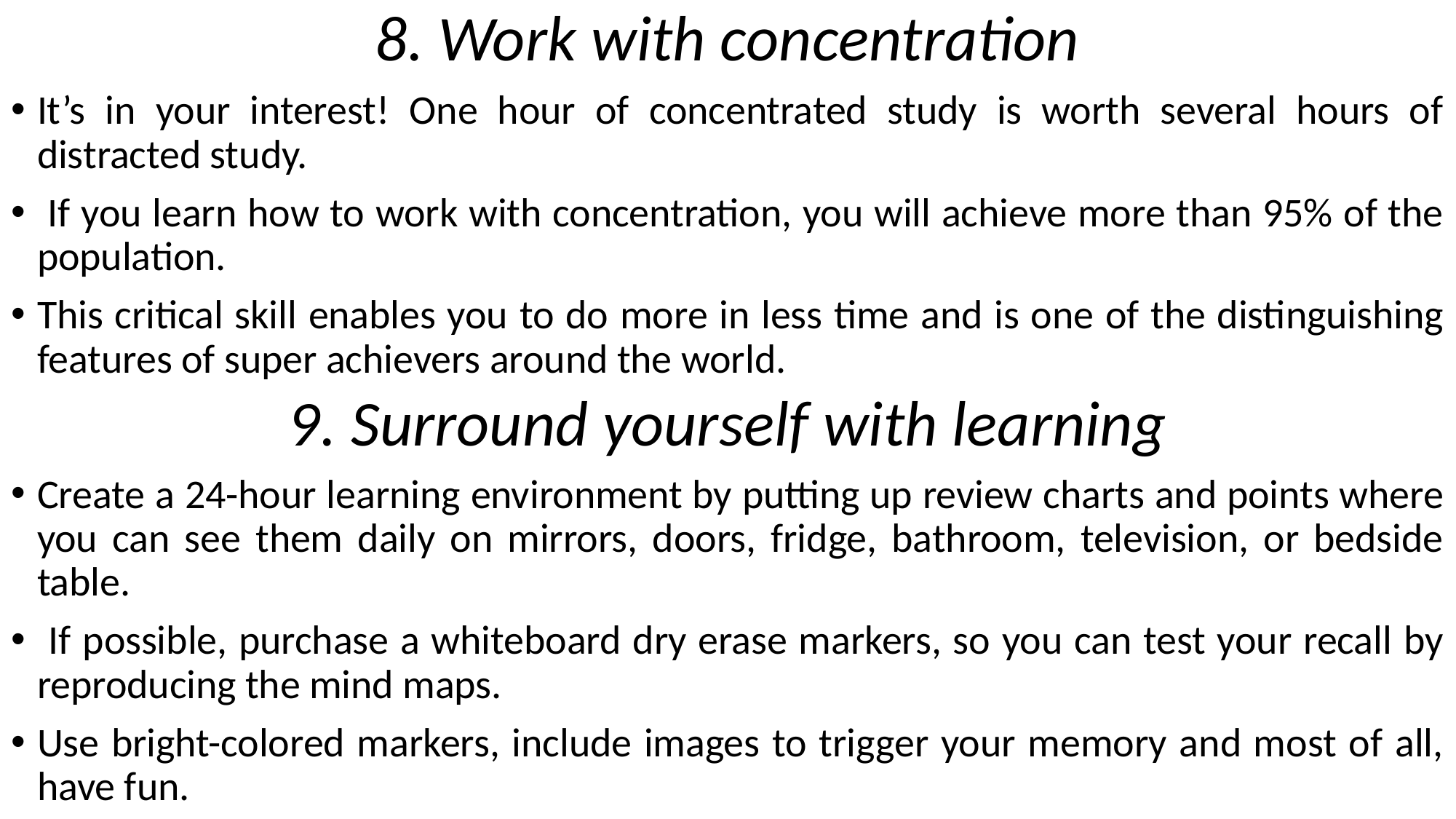

8. Work with concentration
It’s in your interest! One hour of concentrated study is worth several hours of distracted study.
 If you learn how to work with concentration, you will achieve more than 95% of the population.
This critical skill enables you to do more in less time and is one of the distinguishing features of super achievers around the world.
9. Surround yourself with learning
Create a 24-hour learning environment by putting up review charts and points where you can see them daily on mirrors, doors, fridge, bathroom, television, or bedside table.
 If possible, purchase a whiteboard dry erase markers, so you can test your recall by reproducing the mind maps.
Use bright-colored markers, include images to trigger your memory and most of all, have fun.